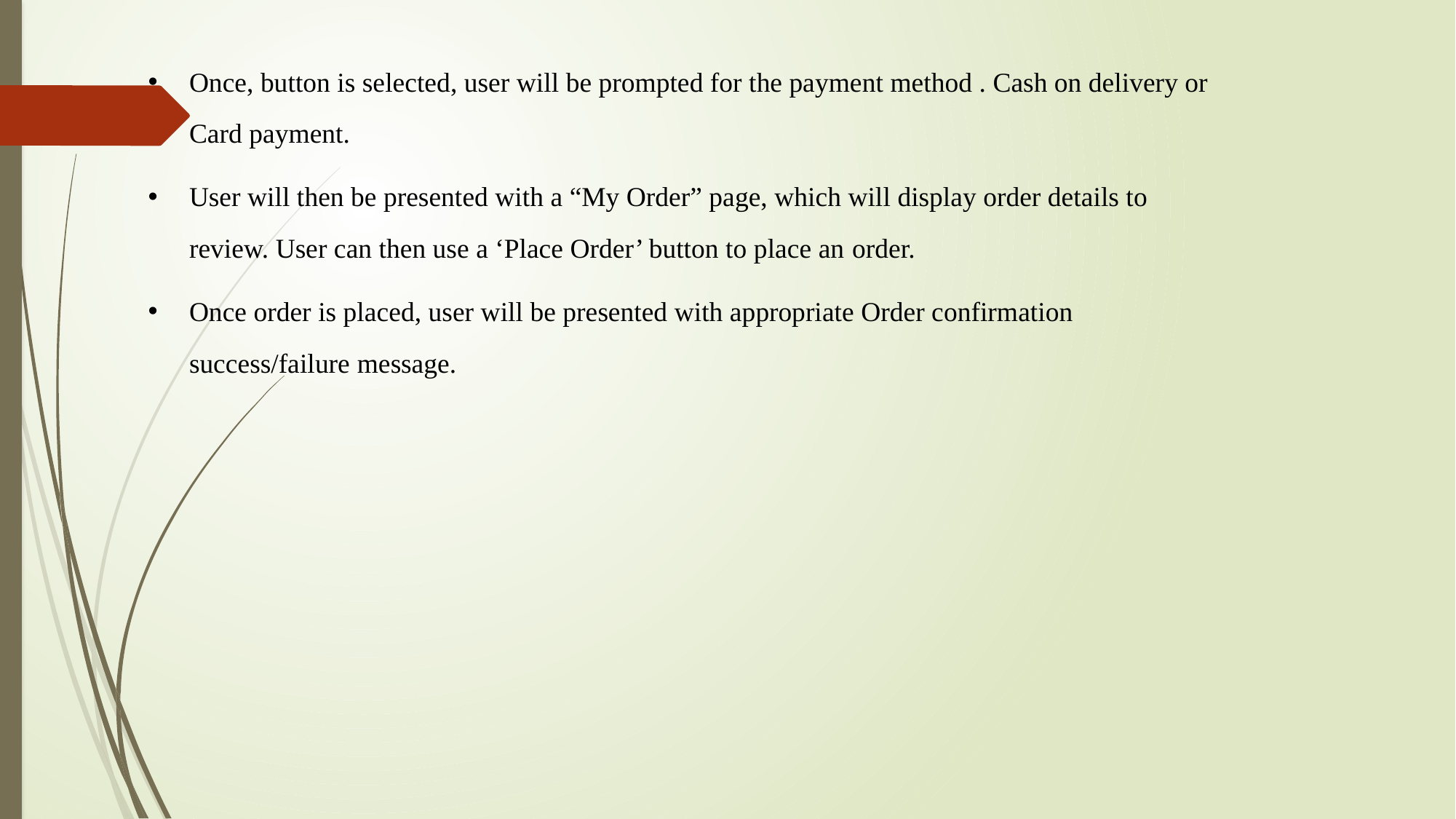

Once, button is selected, user will be prompted for the payment method . Cash on delivery or Card payment.
User will then be presented with a “My Order” page, which will display order details to review. User can then use a ‘Place Order’ button to place an order.
Once order is placed, user will be presented with appropriate Order confirmation success/failure message.